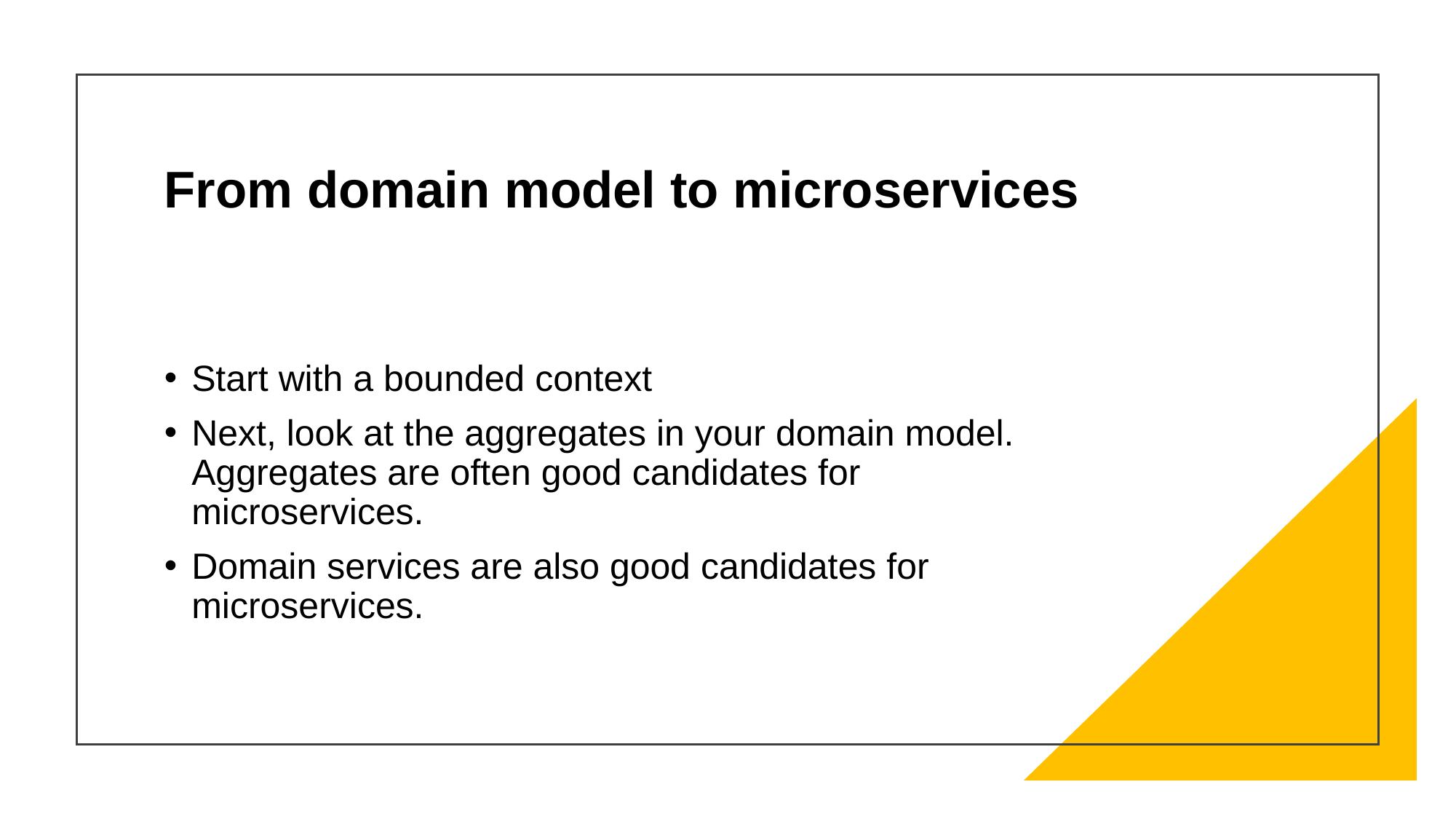

# From domain model to microservices
Start with a bounded context
Next, look at the aggregates in your domain model. Aggregates are often good candidates for microservices.
Domain services are also good candidates for microservices.